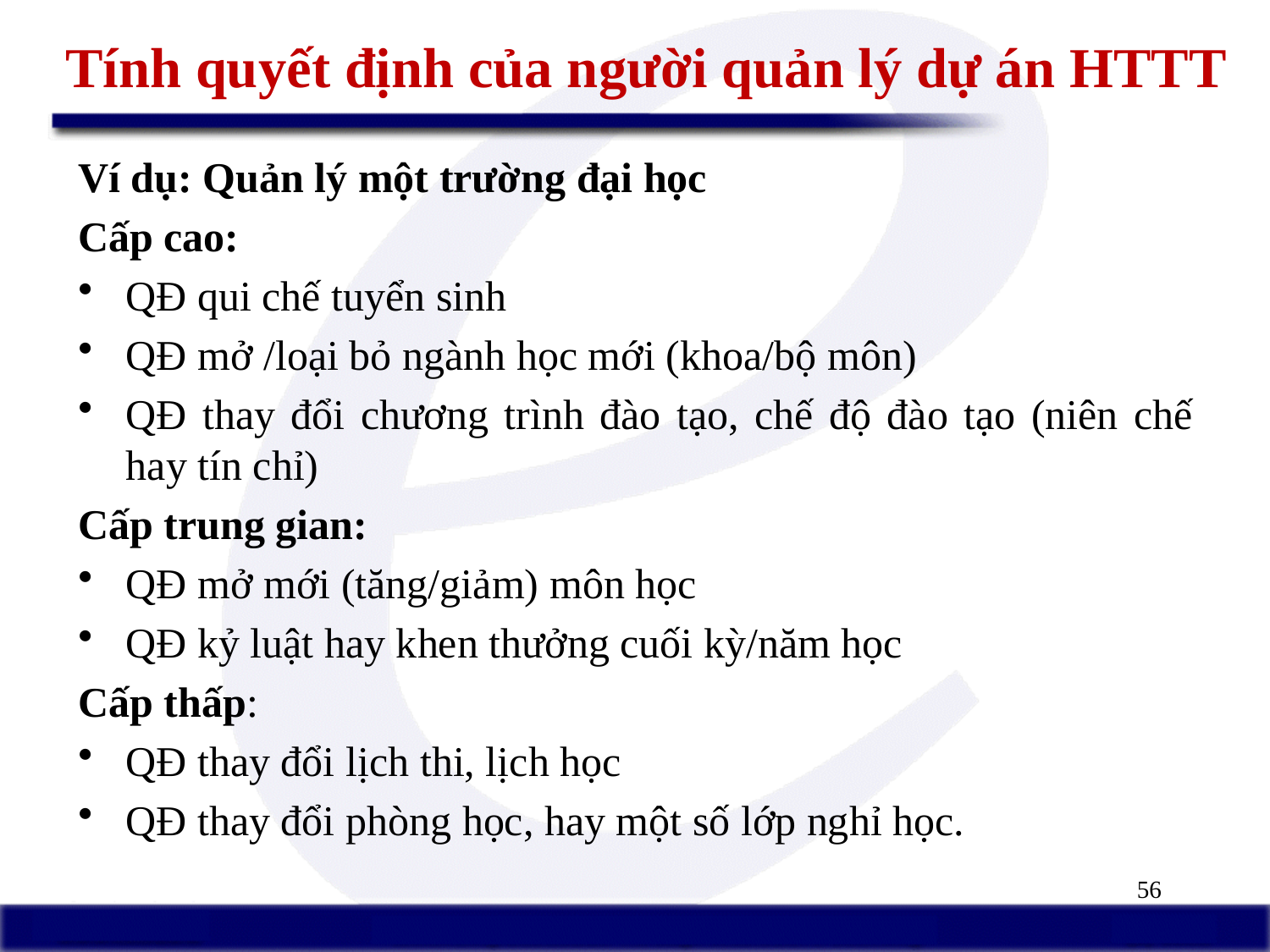

# Tính quyết định của người quản lý dự án HTTT
Ví dụ: Quản lý một trường đại học
Cấp cao:
QĐ qui chế tuyển sinh
QĐ mở /loại bỏ ngành học mới (khoa/bộ môn)
QĐ thay đổi chương trình đào tạo, chế độ đào tạo (niên chế hay tín chỉ)
Cấp trung gian:
QĐ mở mới (tăng/giảm) môn học
QĐ kỷ luật hay khen thưởng cuối kỳ/năm học
Cấp thấp:
QĐ thay đổi lịch thi, lịch học
QĐ thay đổi phòng học, hay một số lớp nghỉ học.

56